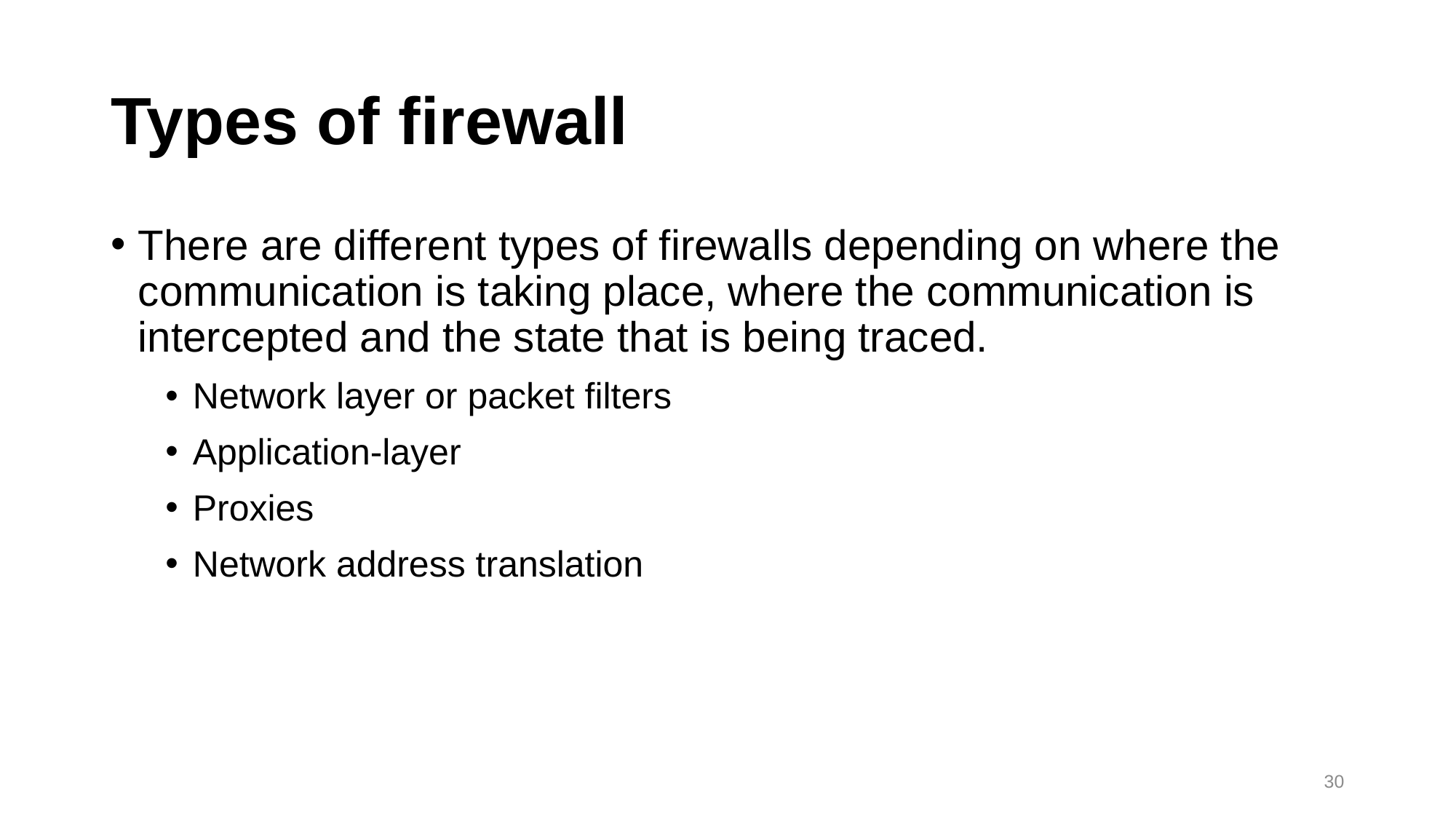

# Types of firewall
There are different types of firewalls depending on where the communication is taking place, where the communication is intercepted and the state that is being traced.
Network layer or packet filters
Application-layer
Proxies
Network address translation
30